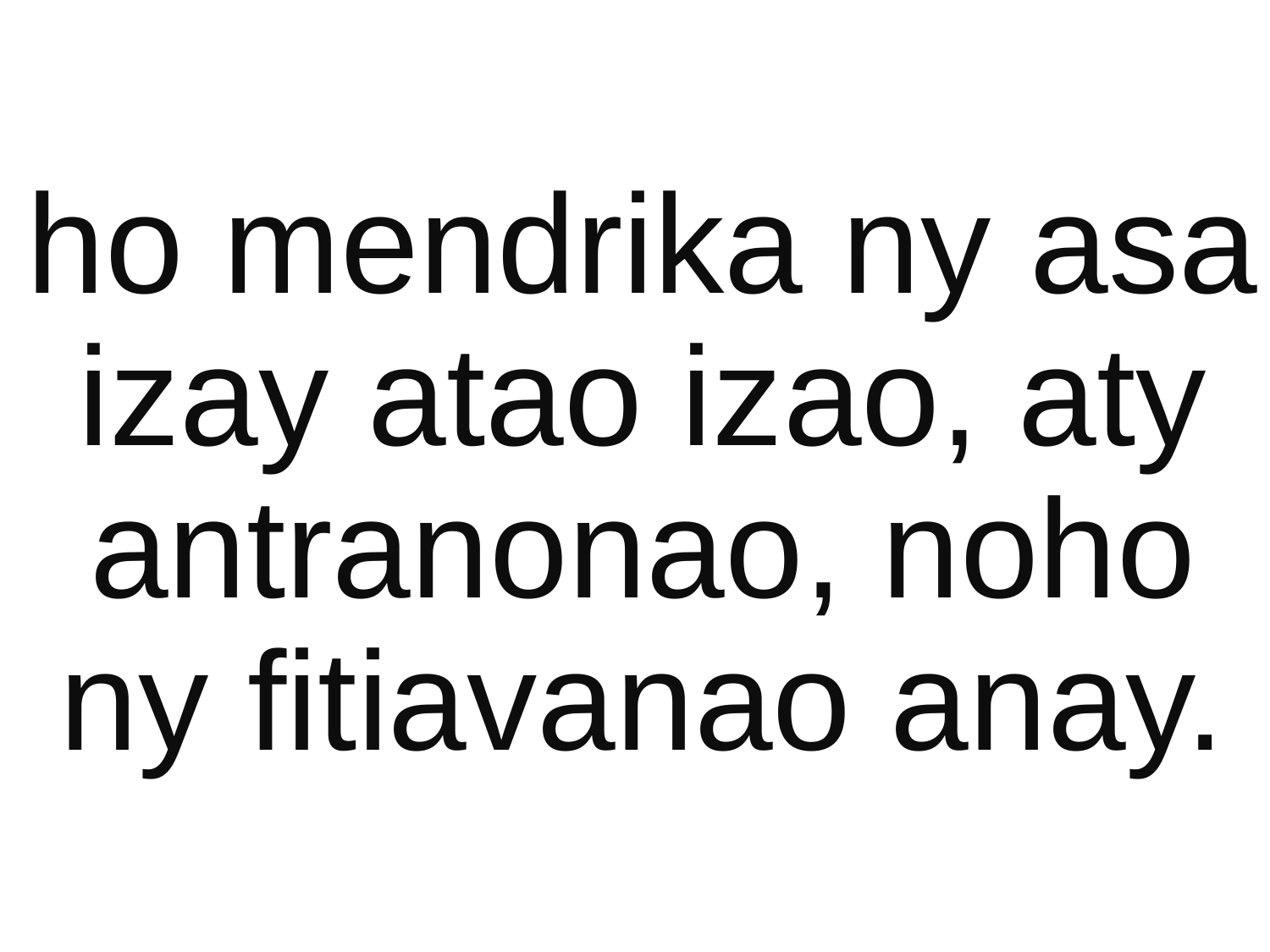

ho mendrika ny asa izay atao izao, aty antranonao, noho ny fitiavanao anay.